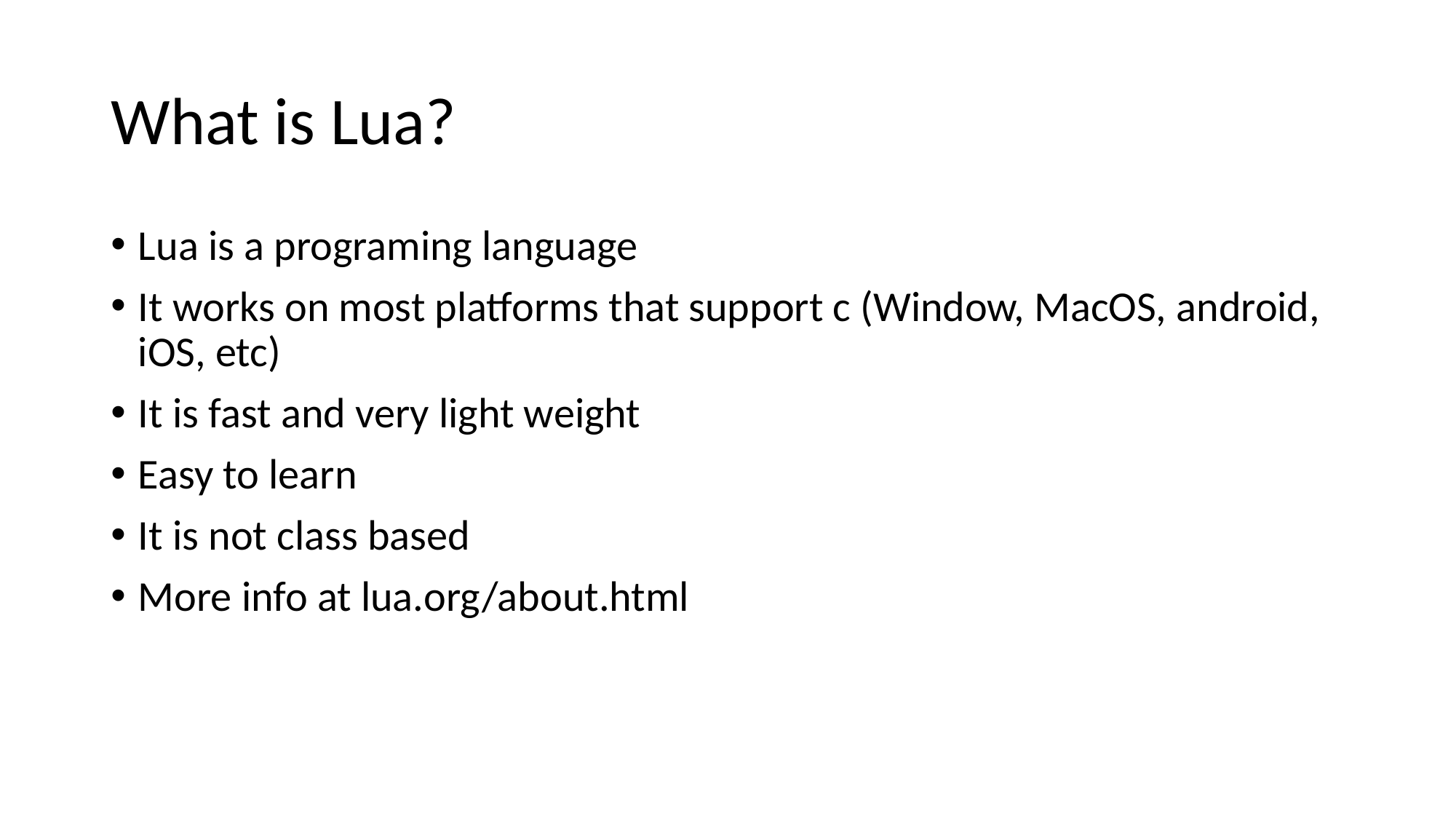

# What is Lua?
Lua is a programing language
It works on most platforms that support c (Window, MacOS, android, iOS, etc)
It is fast and very light weight
Easy to learn
It is not class based
More info at lua.org/about.html